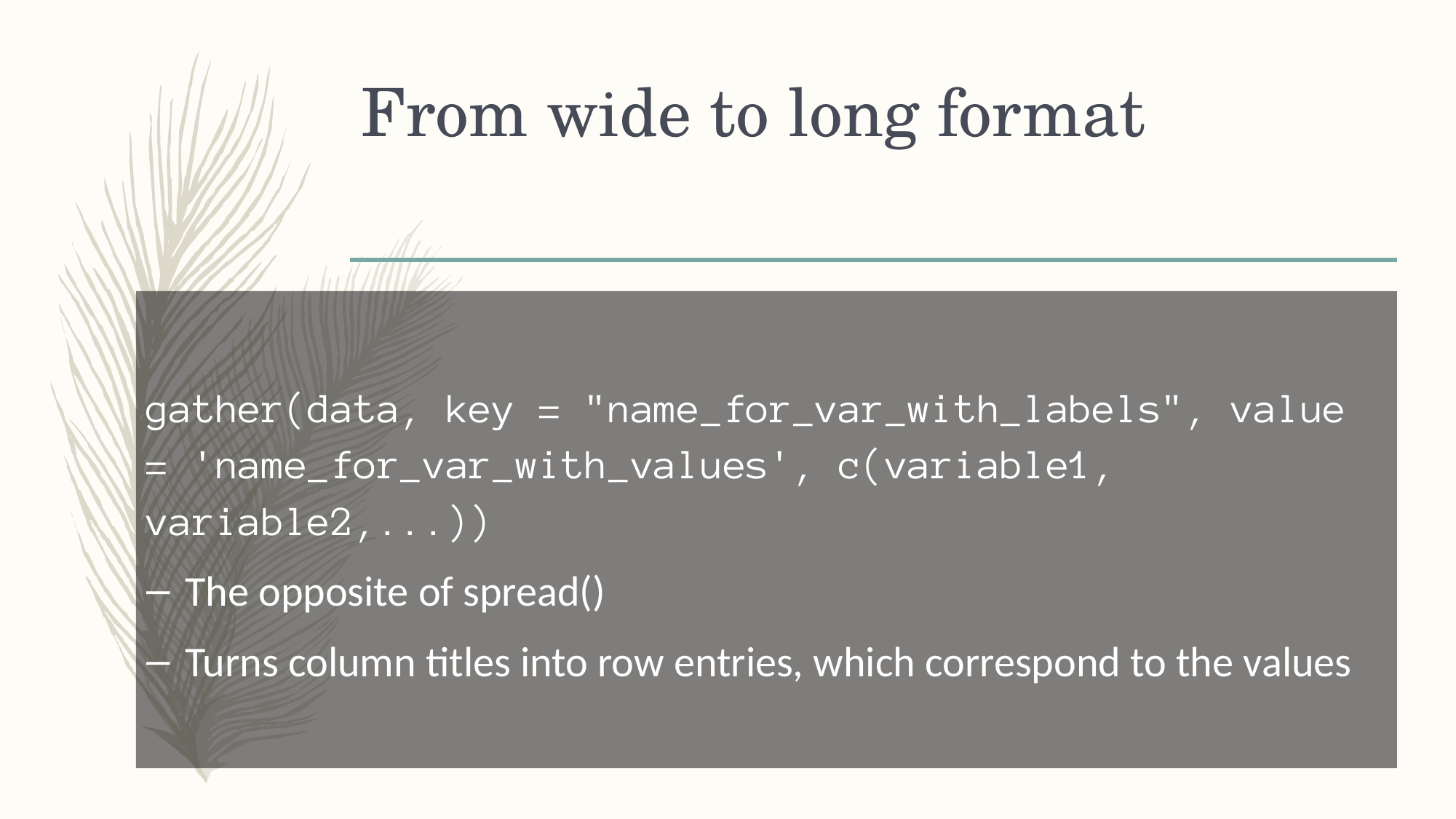

# From wide to long format
gather(data, key = "name_for_var_with_labels", value = 'name_for_var_with_values', c(variable1, variable2,...))
The opposite of spread()
Turns column titles into row entries, which correspond to the values